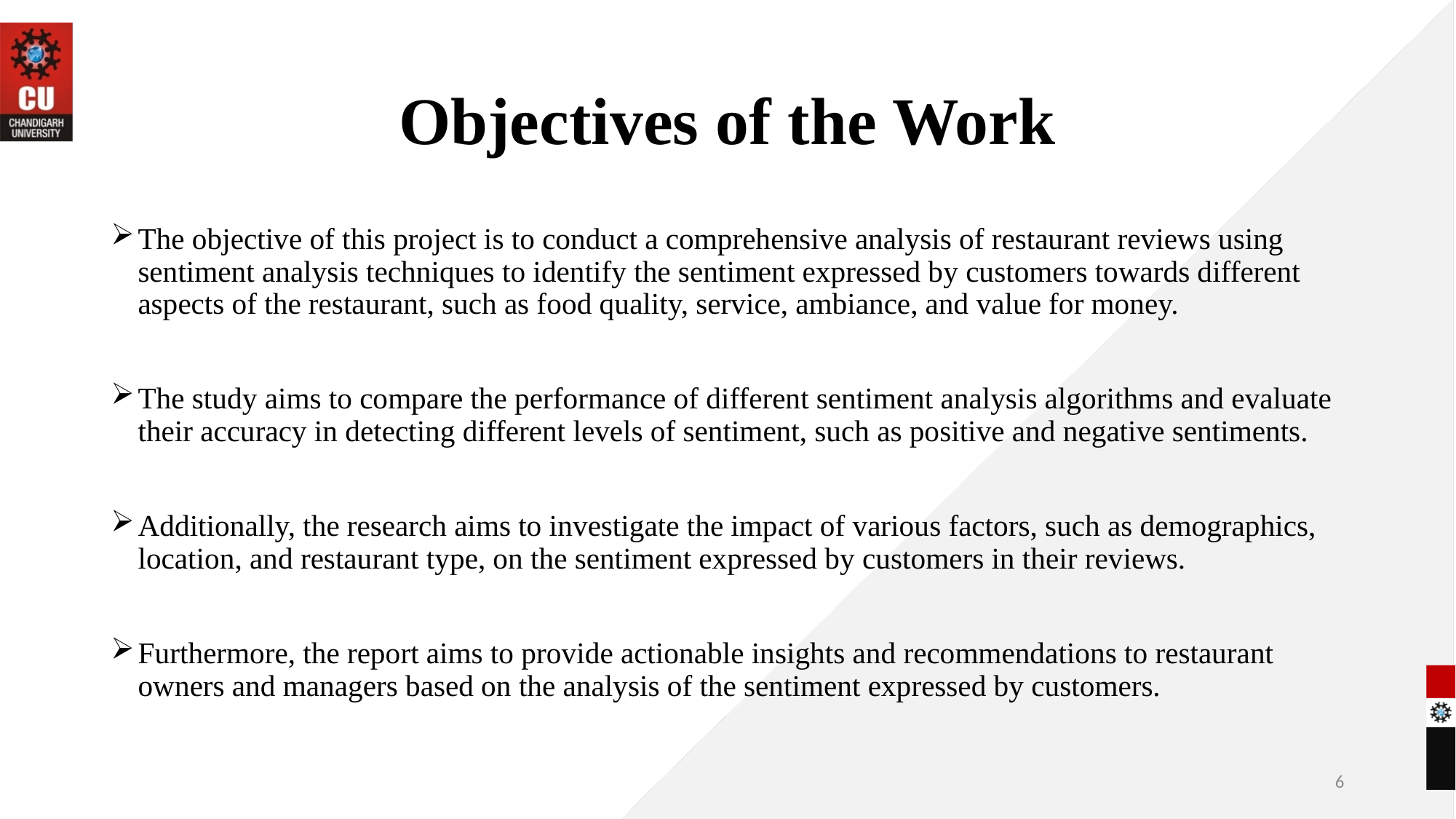

# Objectives of the Work
The objective of this project is to conduct a comprehensive analysis of restaurant reviews using sentiment analysis techniques to identify the sentiment expressed by customers towards different aspects of the restaurant, such as food quality, service, ambiance, and value for money.

The study aims to compare the performance of different sentiment analysis algorithms and evaluate their accuracy in detecting different levels of sentiment, such as positive and negative sentiments.

Additionally, the research aims to investigate the impact of various factors, such as demographics, location, and restaurant type, on the sentiment expressed by customers in their reviews.

Furthermore, the report aims to provide actionable insights and recommendations to restaurant owners and managers based on the analysis of the sentiment expressed by customers.
6